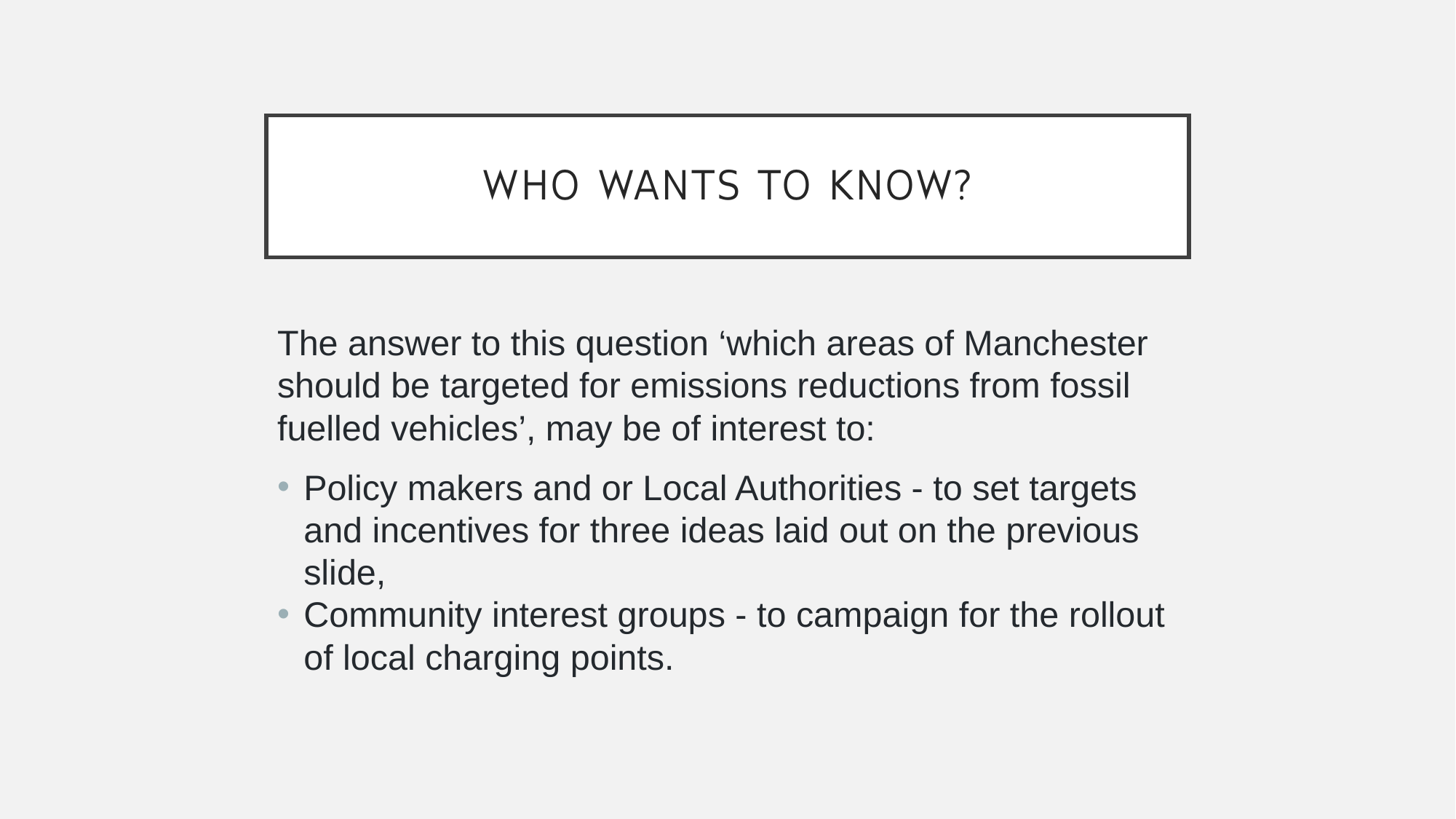

# Who wants to know?
The answer to this question ‘which areas of Manchester should be targeted for emissions reductions from fossil fuelled vehicles’, may be of interest to:
Policy makers and or Local Authorities - to set targets and incentives for three ideas laid out on the previous slide,
Community interest groups - to campaign for the rollout of local charging points.